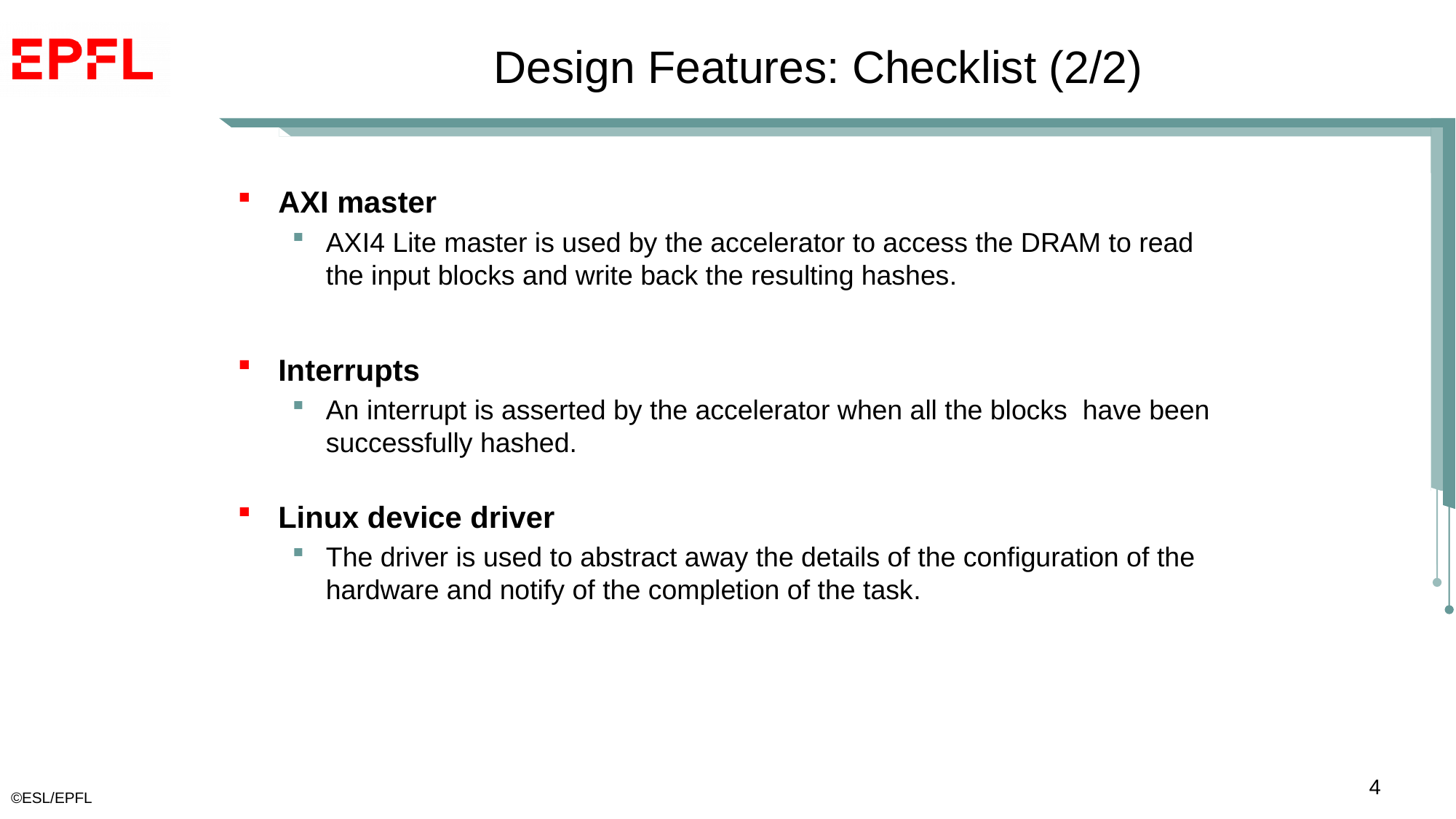

# Design Features: Checklist (2/2)

AXI master
AXI4 Lite master is used by the accelerator to access the DRAM to read the input blocks and write back the resulting hashes.

Interrupts
An interrupt is asserted by the accelerator when all the blocks  have been successfully hashed.

Linux device driver
The driver is used to abstract away the details of the configuration of the hardware and notify of the completion of the task.